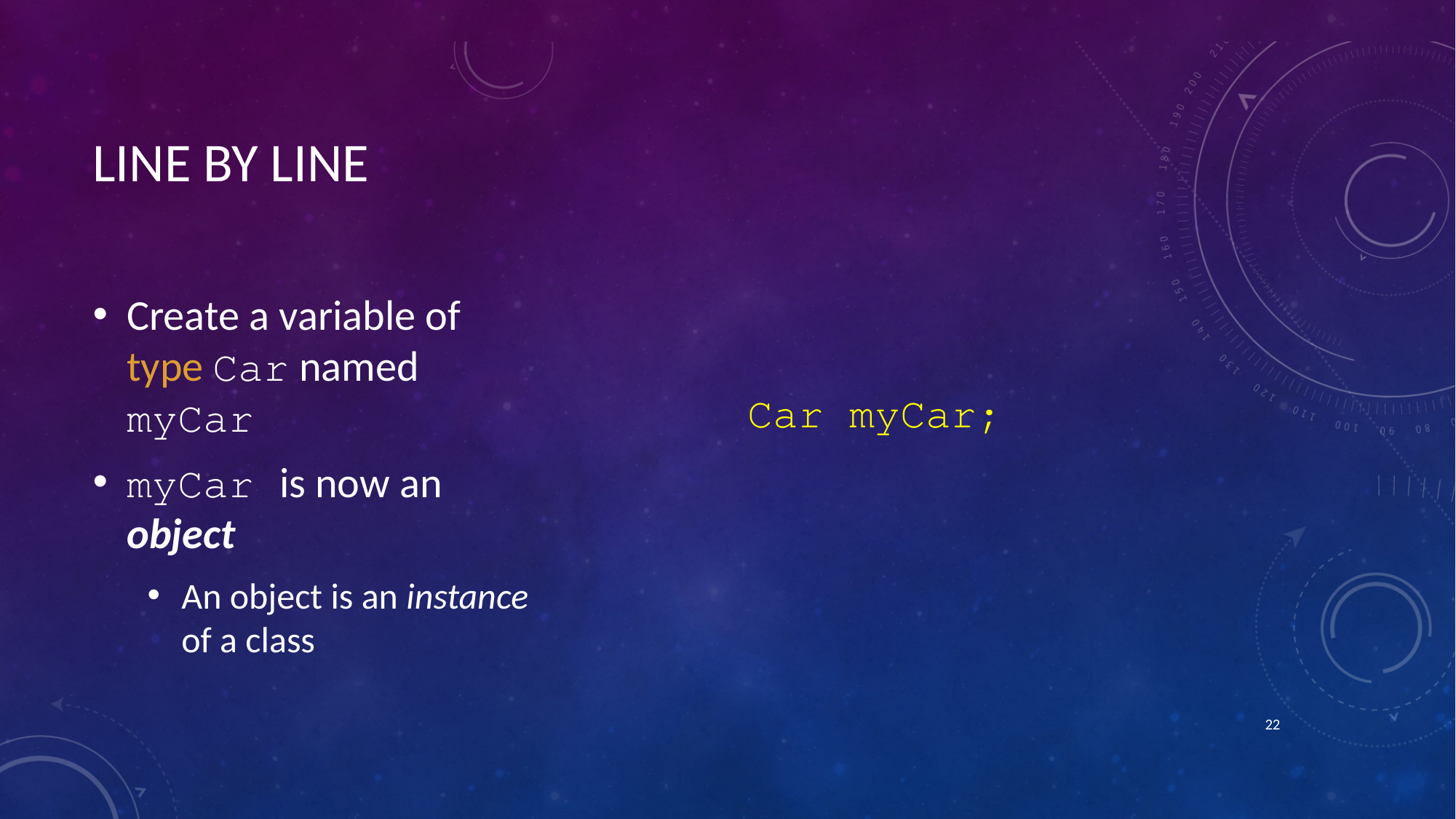

# Line by line
Create a variable of type Car named myCar
myCar is now an object
An object is an instance of a class
Car myCar;
22